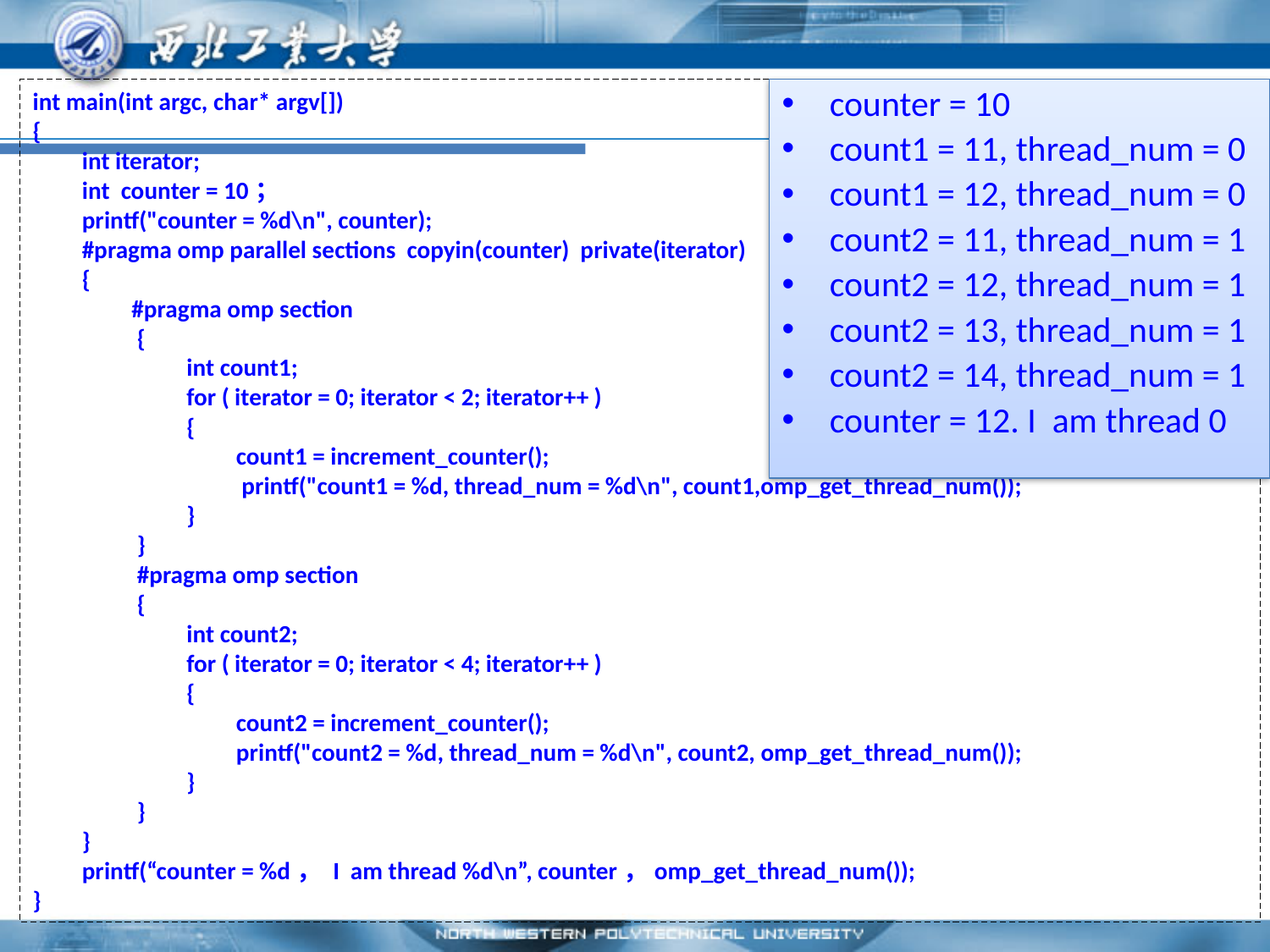

int main(int argc, char* argv[])
{
         int iterator;
         int  counter = 10；
         printf("counter = %d\n", counter);
         #pragma omp parallel sections  copyin(counter)  private(iterator)
         {
                  #pragma omp section
                   {
                            int count1;
                            for ( iterator = 0; iterator < 2; iterator++ )
                            {
                                     count1 = increment_counter();
                                      printf("count1 = %d, thread_num = %d\n", count1,omp_get_thread_num());
                            }
                   }
                   #pragma omp section
                   {
                            int count2;
                            for ( iterator = 0; iterator < 4; iterator++ )
                            {
                                     count2 = increment_counter();
                                     printf("count2 = %d, thread_num = %d\n", count2, omp_get_thread_num());
                            }
                   }
         }
         printf(“counter = %d， I  am thread %d\n”, counter，omp_get_thread_num());
}
counter = 10
count1 = 11, thread_num = 0
count1 = 12, thread_num = 0
count2 = 11, thread_num = 1
count2 = 12, thread_num = 1
count2 = 13, thread_num = 1
count2 = 14, thread_num = 1
counter = 12. I  am thread 0